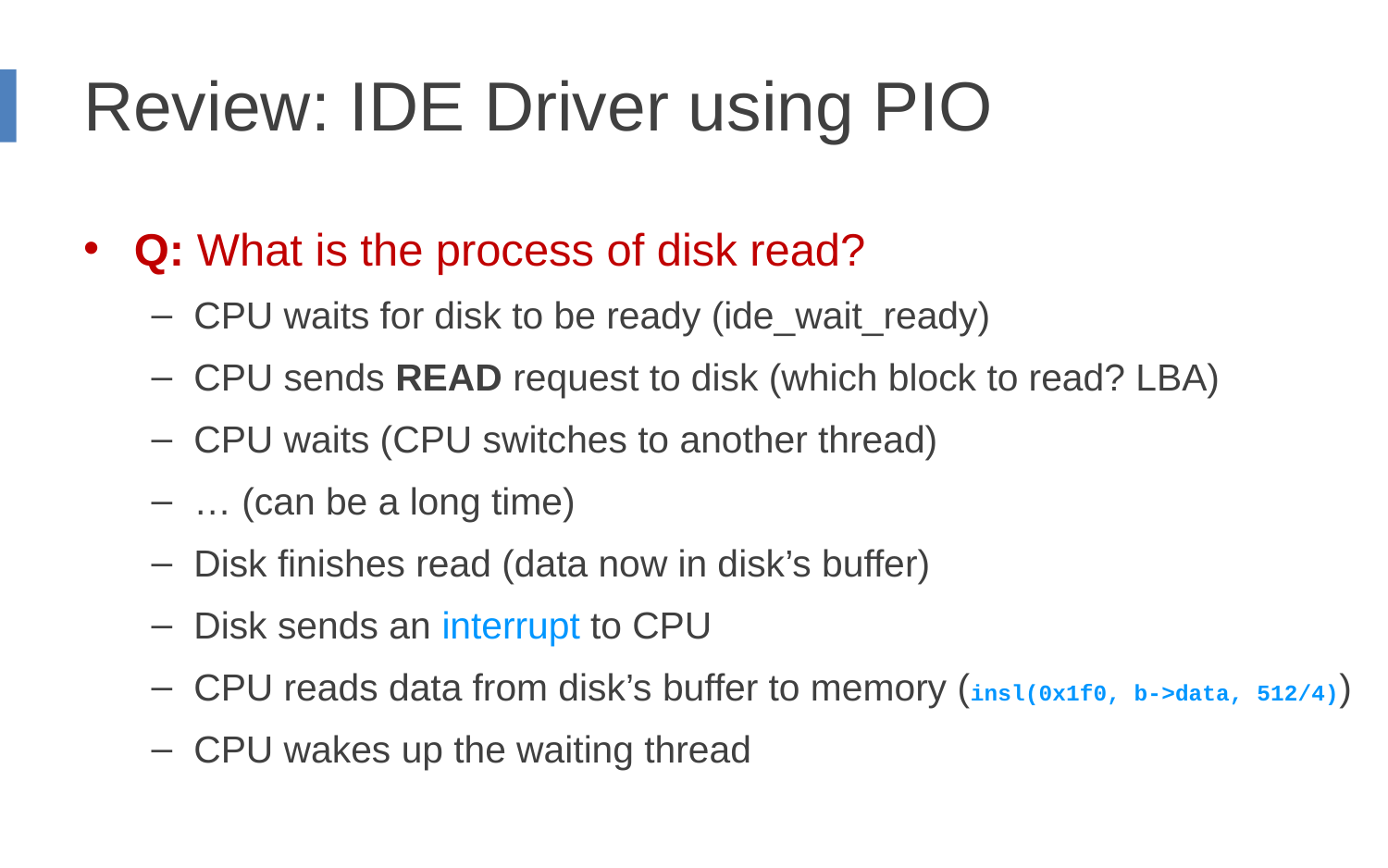

# Review: IDE Driver using PIO
Q: What is the process of disk read?
CPU waits for disk to be ready (ide_wait_ready)
CPU sends READ request to disk (which block to read? LBA)
CPU waits (CPU switches to another thread)
… (can be a long time)
Disk finishes read (data now in disk’s buffer)
Disk sends an interrupt to CPU
CPU reads data from disk’s buffer to memory (insl(0x1f0, b->data, 512/4))
CPU wakes up the waiting thread